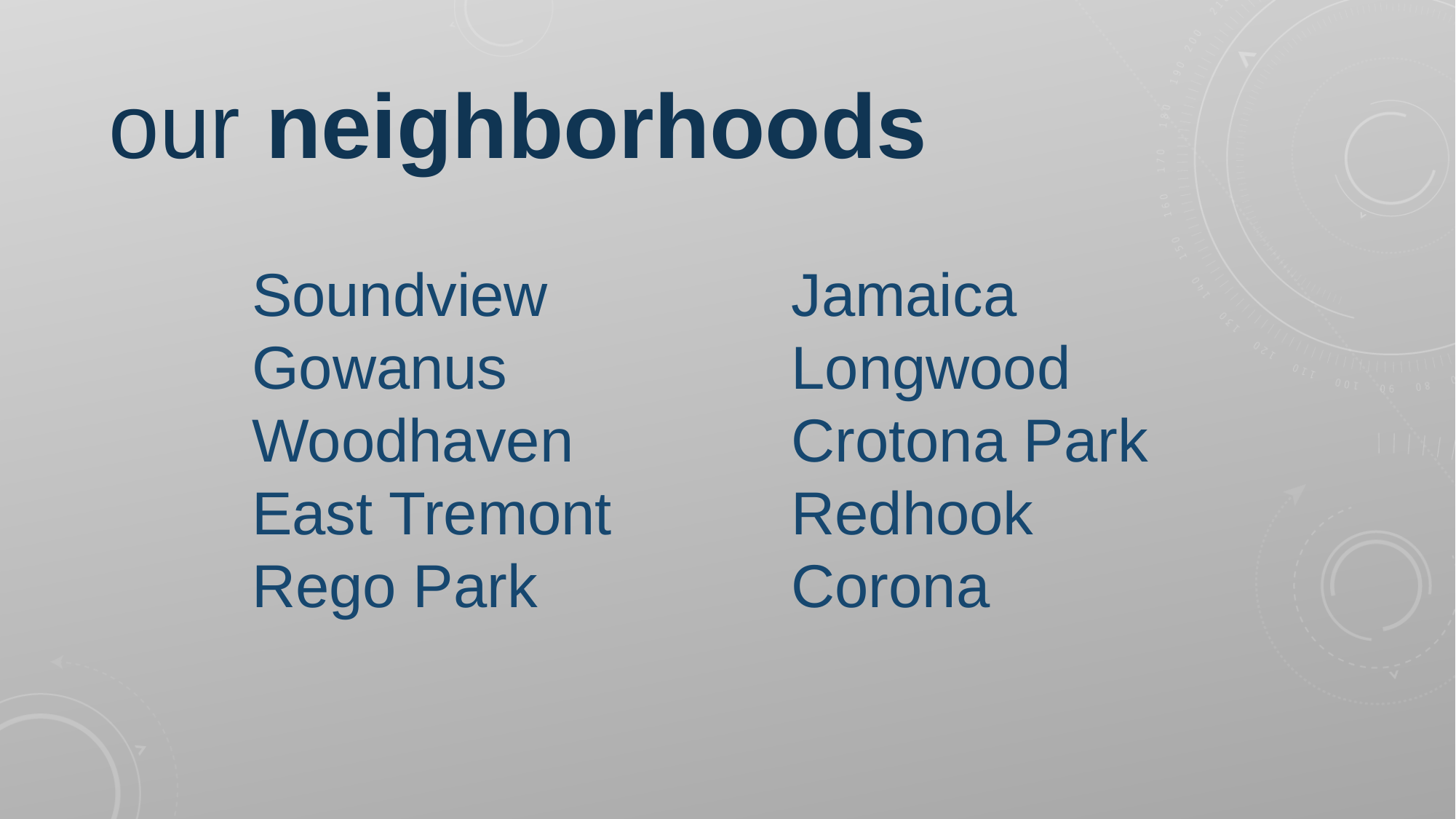

our neighborhoods
Soundview
Gowanus
Woodhaven
East Tremont
Rego Park

Jamaica
Longwood
Crotona Park
Redhook
Corona